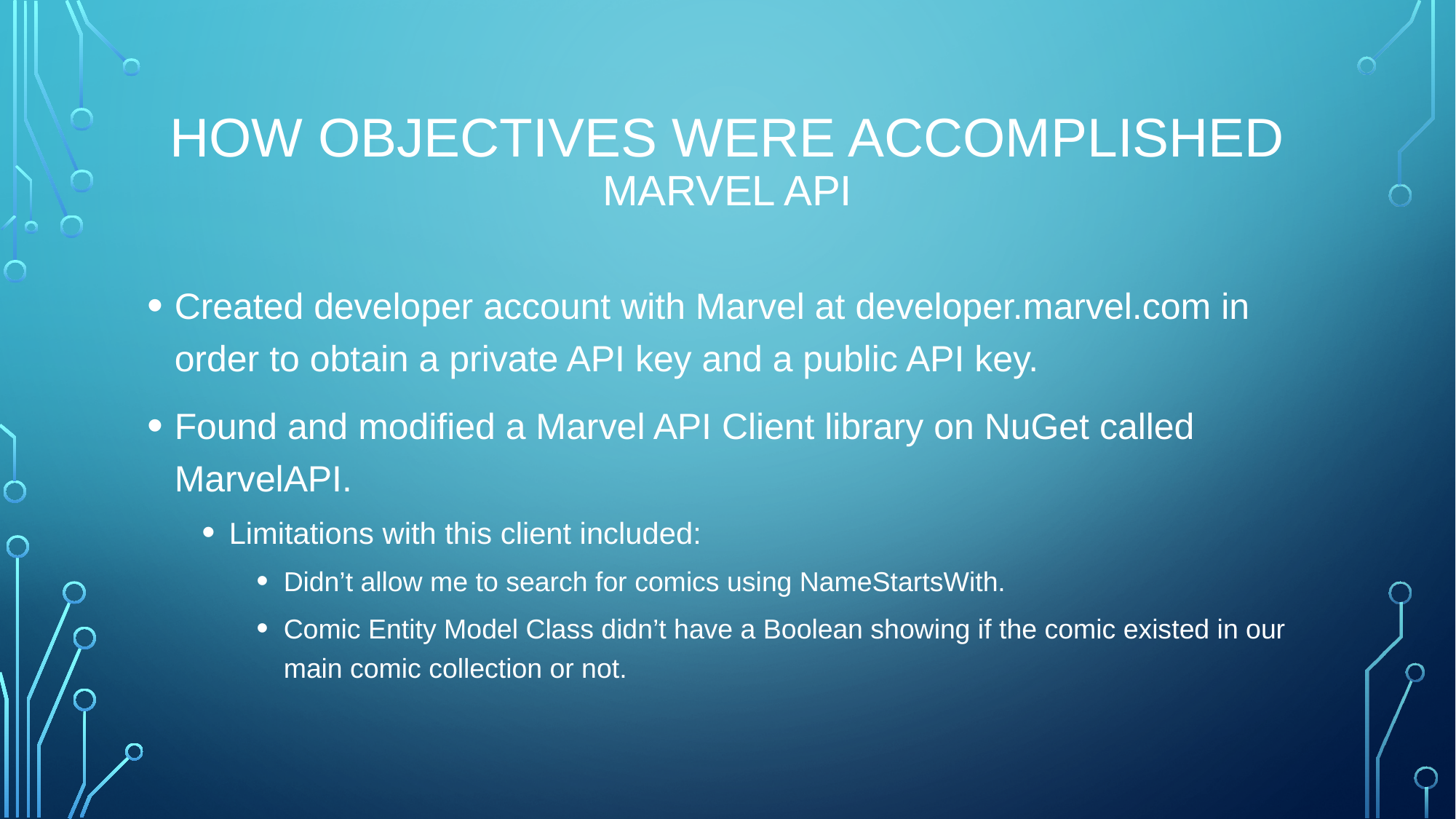

# How objectives were accomplished marvel api
Created developer account with Marvel at developer.marvel.com in order to obtain a private API key and a public API key.
Found and modified a Marvel API Client library on NuGet called MarvelAPI.
Limitations with this client included:
Didn’t allow me to search for comics using NameStartsWith.
Comic Entity Model Class didn’t have a Boolean showing if the comic existed in our main comic collection or not.